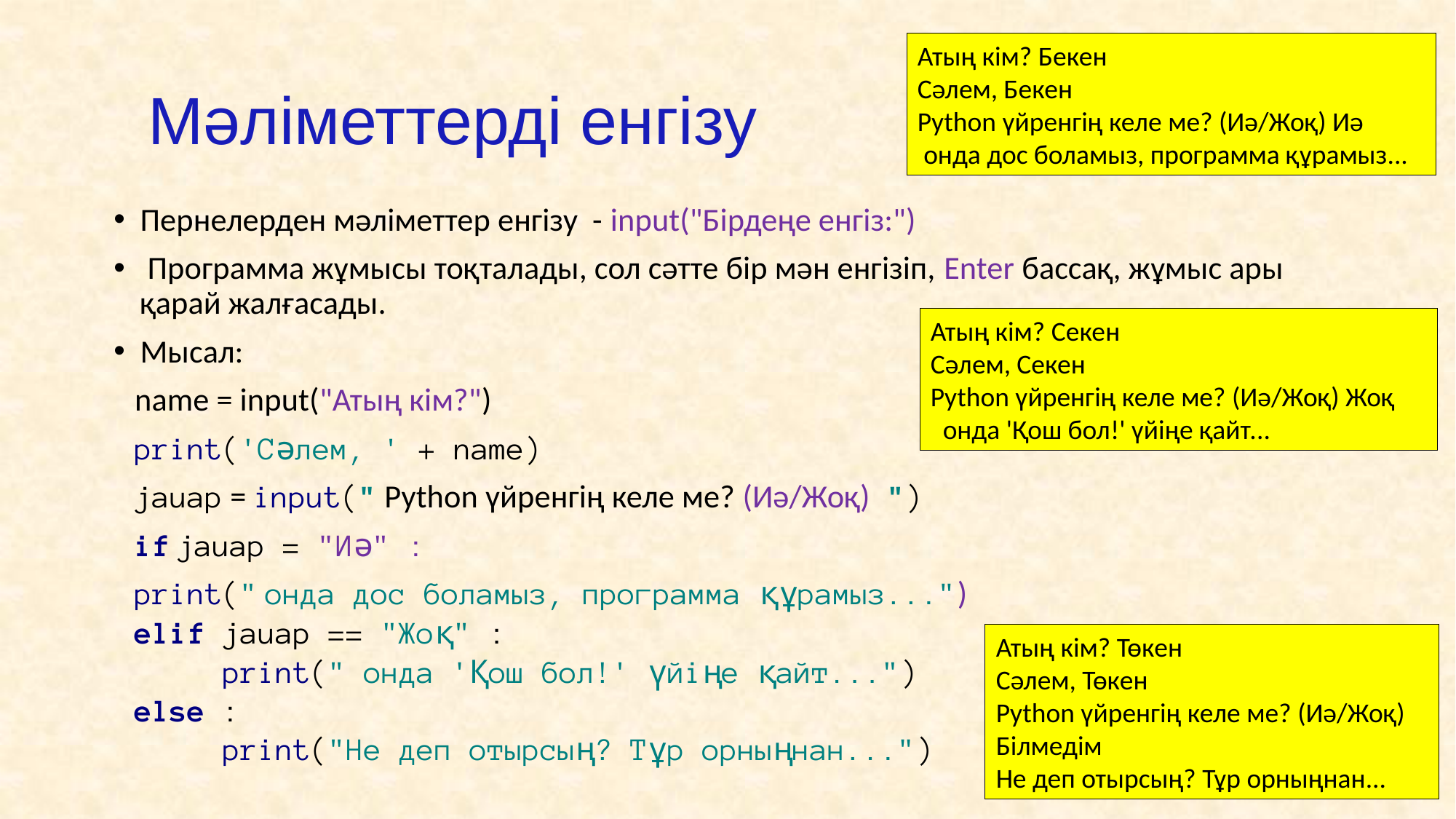

Атың кім? Бекен
Сәлем, Бекен
Python үйренгің келе ме? (Иә/Жоқ) Иә
 онда дос боламыз, программа құрамыз...
# Мәліметтерді енгізу
Пернелерден мәліметтер енгізу  - input("Бірдеңе енгіз:")
 Программа жұмысы тоқталады, сол сәтте бір мән енгізіп, Enter бассақ, жұмыс ары қарай жалғасады.
Мысал:
name = input("Атың кім?")
print('Сәлем, ' + name)
jauap = input(" Python үйренгің келе ме? (Иә/Жоқ) ")
if jauap = "Иә" :
	print(" онда дос боламыз, программа құрамыз...")
elif jauap == "Жоқ" :
     print(" онда 'Қош бол!' үйіңе қайт...")
else :
     print("Не деп отырсың? Тұр орныңнан...")

Атың кім? Секен
Сәлем, Секен
Python үйренгің келе ме? (Иә/Жоқ) Жоқ
  онда 'Қош бол!' үйіңе қайт...
Атың кім? Төкен
Сәлем, Төкен
Python үйренгің келе ме? (Иә/Жоқ) Білмедім
Не деп отырсың? Тұр орныңнан...